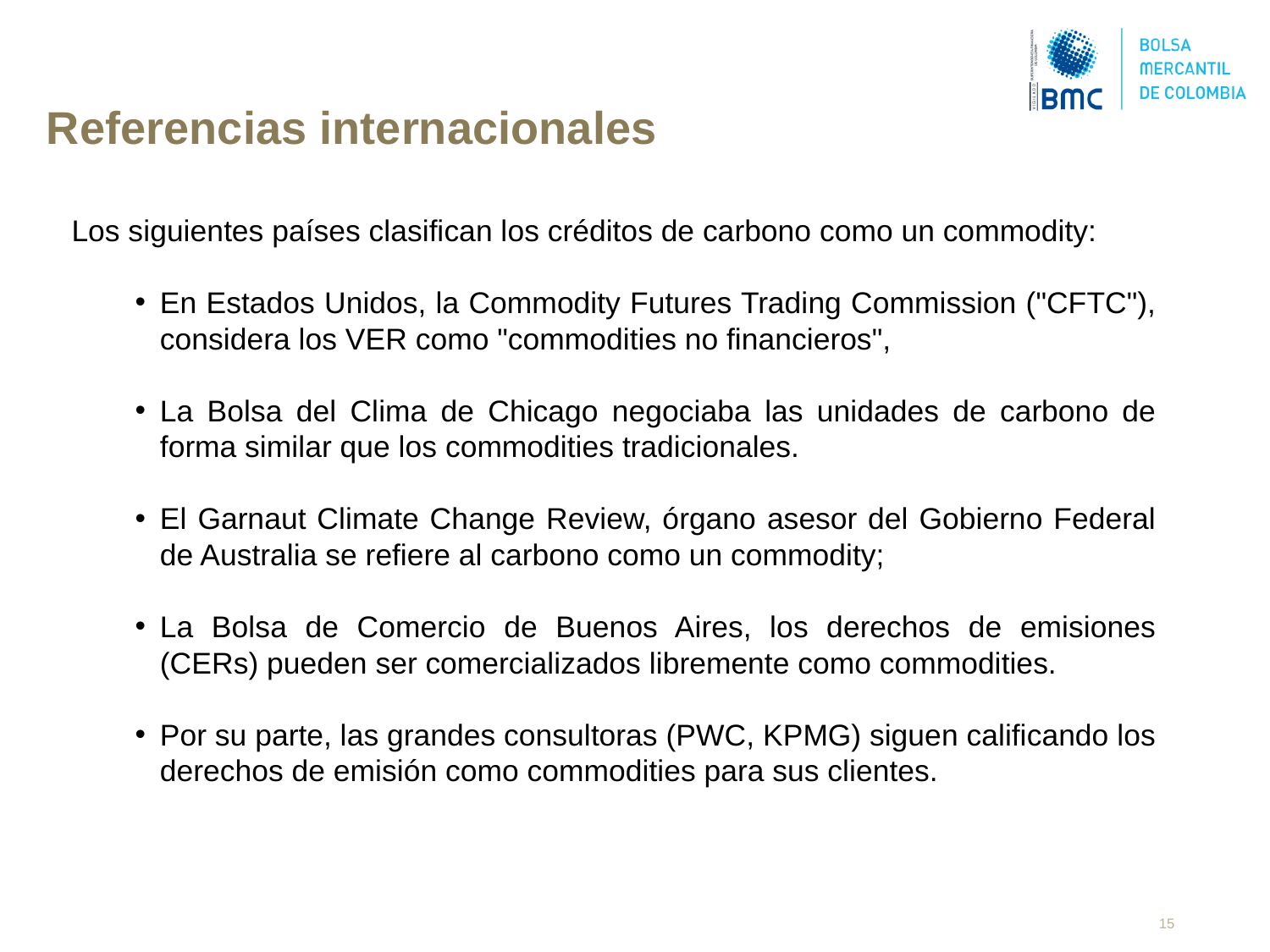

Referencias internacionales
Los siguientes países clasifican los créditos de carbono como un commodity:

En Estados Unidos, la Commodity Futures Trading Commission ("CFTC"), considera los VER como "commodities no financieros",

La Bolsa del Clima de Chicago negociaba las unidades de carbono de forma similar que los commodities tradicionales.

El Garnaut Climate Change Review, órgano asesor del Gobierno Federal de Australia se refiere al carbono como un commodity;

La Bolsa de Comercio de Buenos Aires, los derechos de emisiones (CERs) pueden ser comercializados libremente como commodities.

Por su parte, las grandes consultoras (PWC, KPMG) siguen calificando los derechos de emisión como commodities para sus clientes.